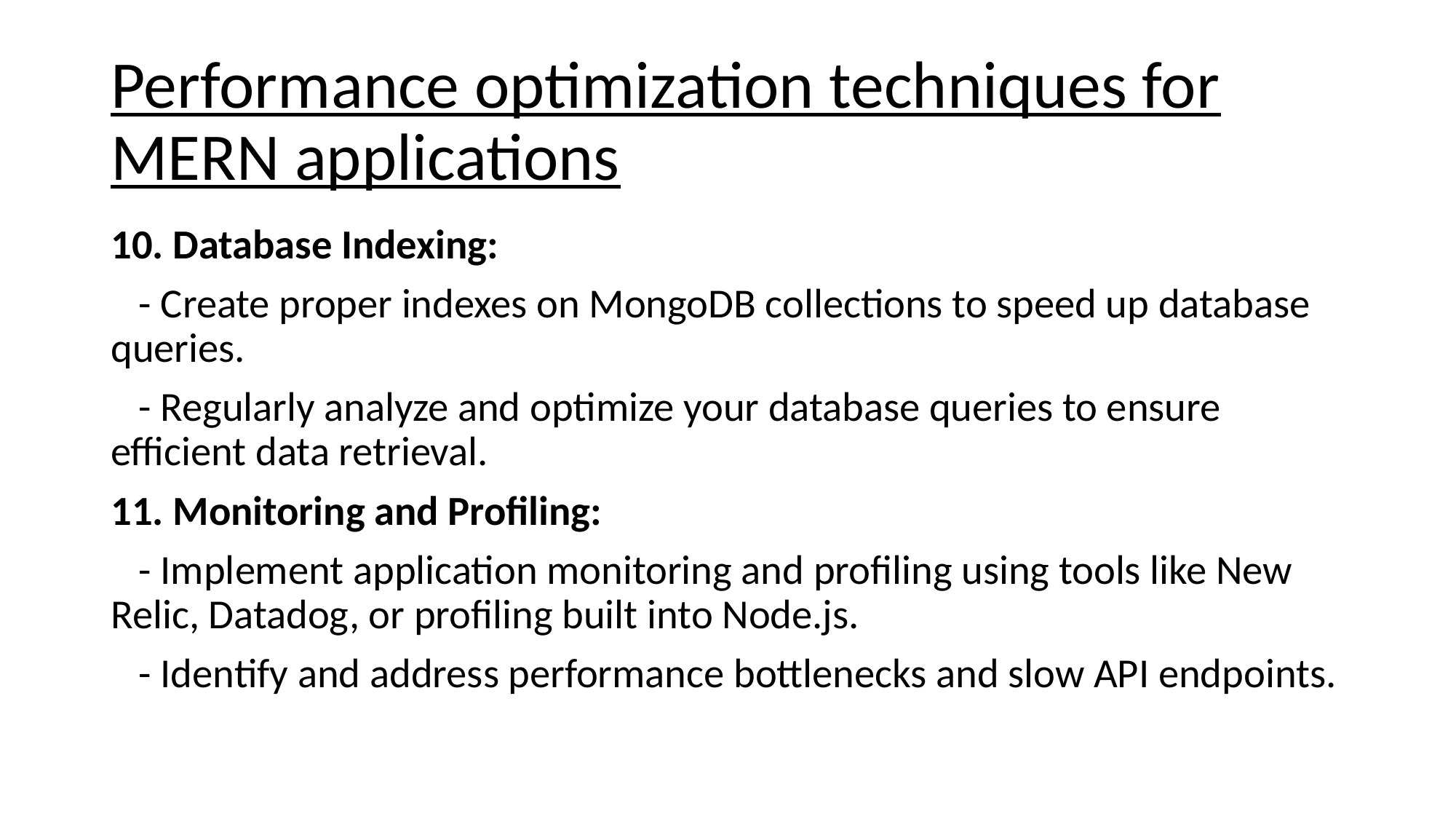

# Performance optimization techniques for MERN applications
10. Database Indexing:
   - Create proper indexes on MongoDB collections to speed up database queries.
   - Regularly analyze and optimize your database queries to ensure efficient data retrieval.
11. Monitoring and Profiling:
   - Implement application monitoring and profiling using tools like New Relic, Datadog, or profiling built into Node.js.
   - Identify and address performance bottlenecks and slow API endpoints.